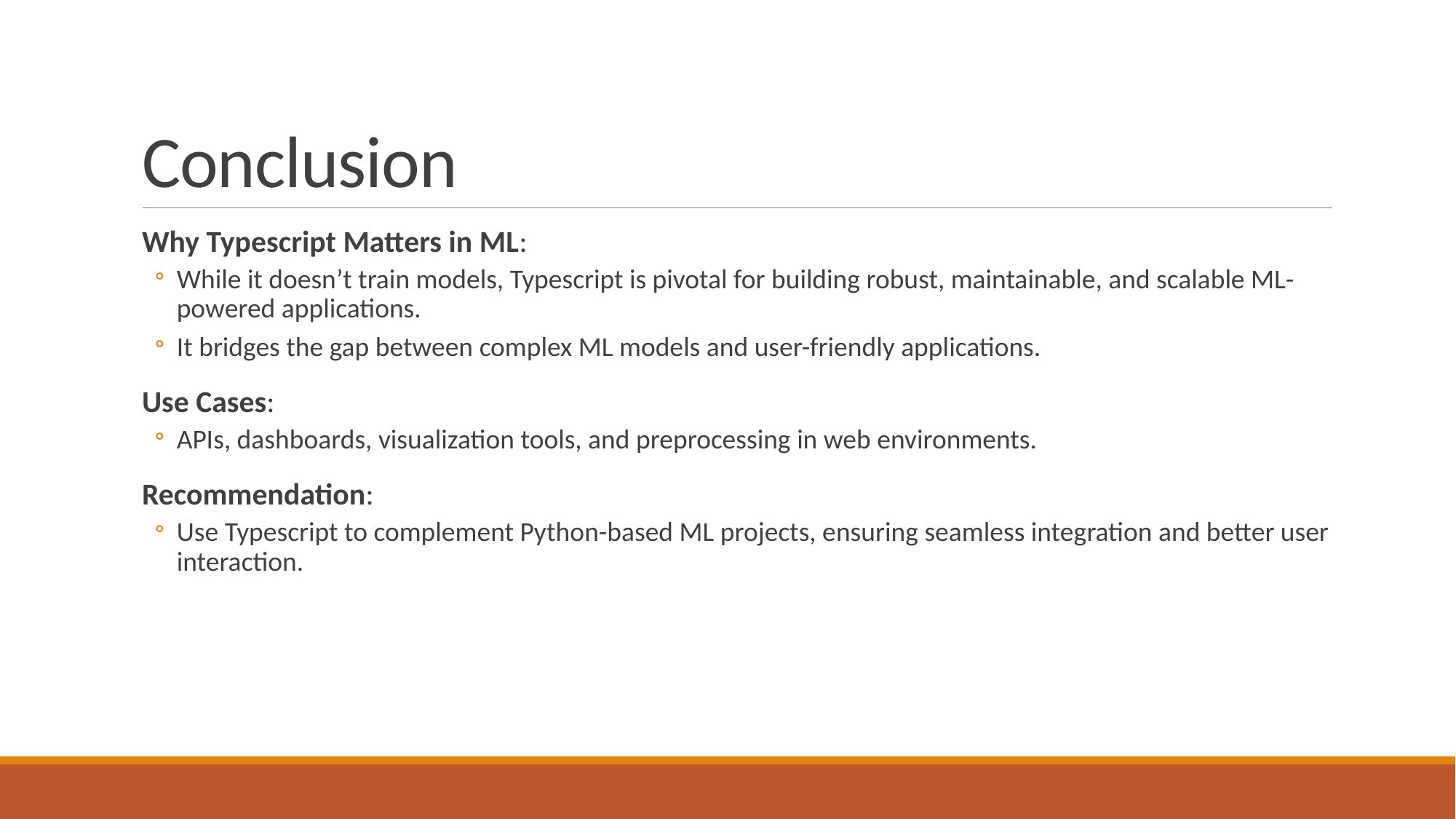

# Conclusion
Why Typescript Matters in ML:
While it doesn’t train models, Typescript is pivotal for building robust, maintainable, and scalable ML-powered applications.
It bridges the gap between complex ML models and user-friendly applications.
Use Cases:
APIs, dashboards, visualization tools, and preprocessing in web environments.
Recommendation:
Use Typescript to complement Python-based ML projects, ensuring seamless integration and better user interaction.